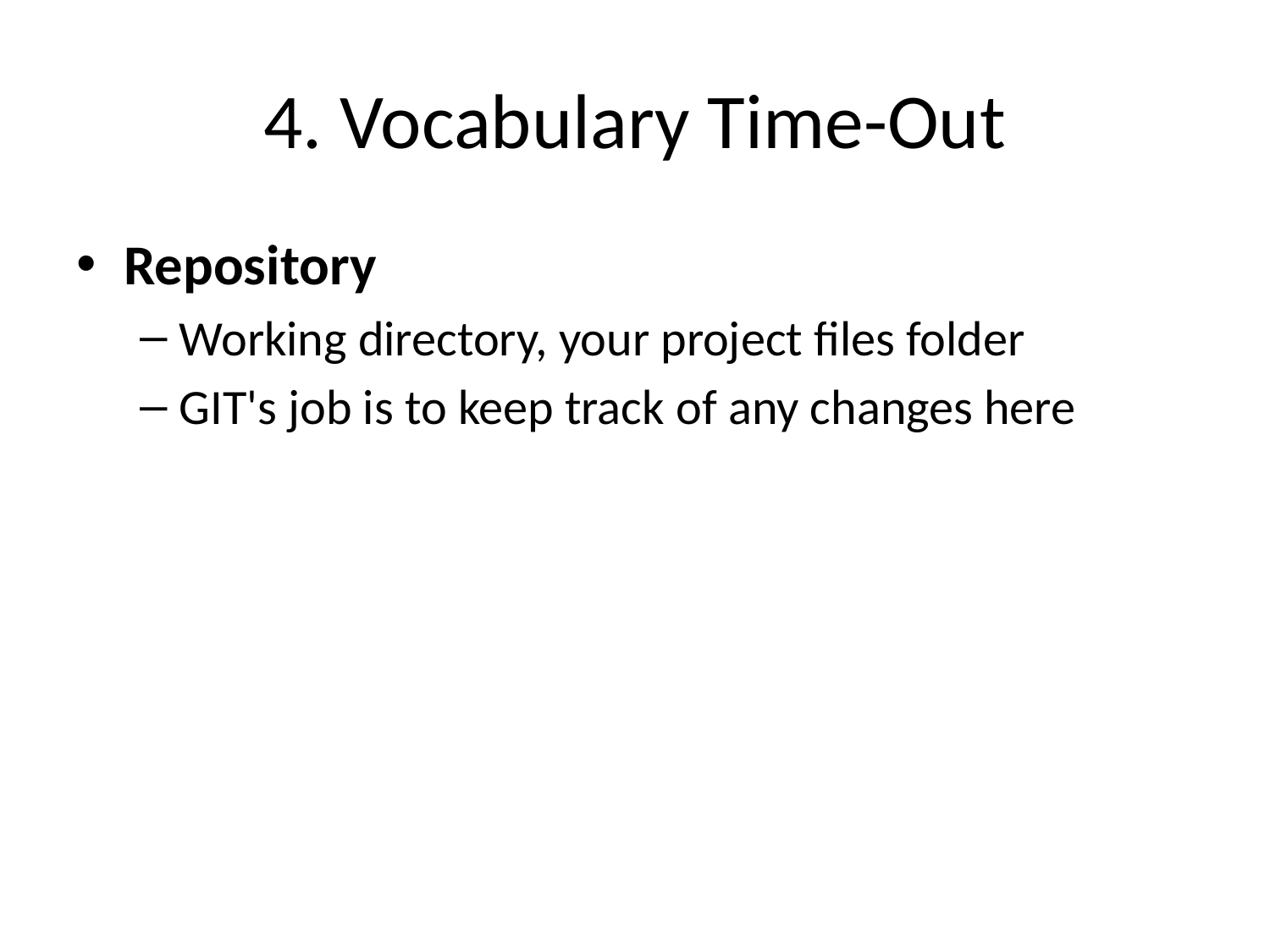

# 4. Vocabulary Time-Out
Repository
Working directory, your project files folder
GIT's job is to keep track of any changes here